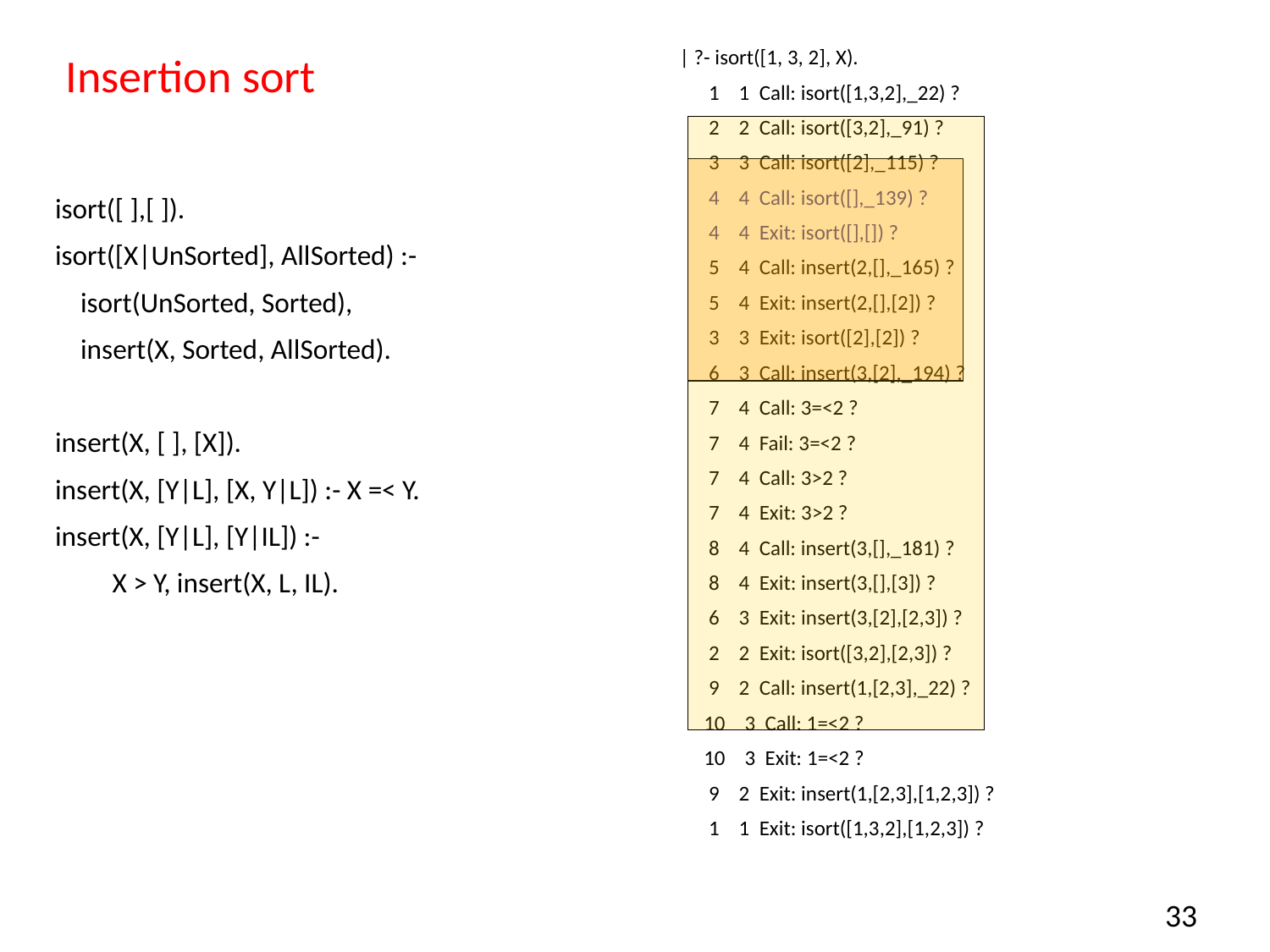

# Insertion sort
| ?- isort([1, 3, 2], X).
      1    1  Call: isort([1,3,2],_22) ?
      2    2  Call: isort([3,2],_91) ?
      3    3  Call: isort([2],_115) ?
      4    4  Call: isort([],_139) ?
      4    4  Exit: isort([],[]) ?
      5    4  Call: insert(2,[],_165) ?
      5    4  Exit: insert(2,[],[2]) ?
      3    3  Exit: isort([2],[2]) ?
      6    3  Call: insert(3,[2],_194) ?
      7    4  Call: 3=<2 ?
      7    4  Fail: 3=<2 ?
      7    4  Call: 3>2 ?
      7    4  Exit: 3>2 ?
      8    4  Call: insert(3,[],_181) ?
      8    4  Exit: insert(3,[],[3]) ?
      6    3  Exit: insert(3,[2],[2,3]) ?
      2    2  Exit: isort([3,2],[2,3]) ?
      9    2  Call: insert(1,[2,3],_22) ?
     10    3  Call: 1=<2 ?
     10    3  Exit: 1=<2 ?
      9    2  Exit: insert(1,[2,3],[1,2,3]) ?
      1    1  Exit: isort([1,3,2],[1,2,3]) ?

isort([ ],[ ]).
isort([X|UnSorted], AllSorted) :-
    isort(UnSorted, Sorted),
    insert(X, Sorted, AllSorted).

insert(X, [ ], [X]).
insert(X, [Y|L], [X, Y|L]) :- X =< Y.
insert(X, [Y|L], [Y|IL]) :-
         X > Y, insert(X, L, IL).

33